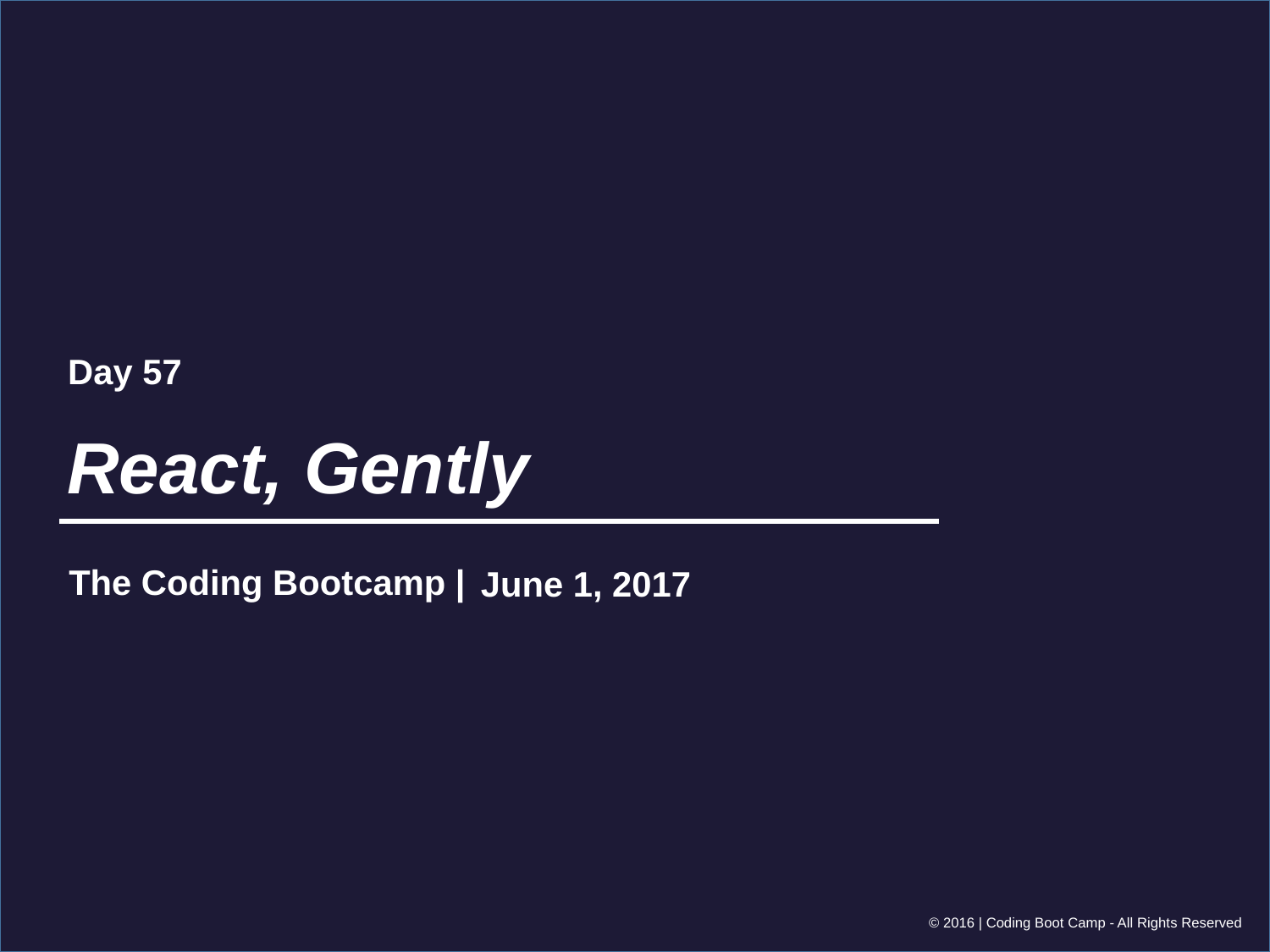

Day 57
# React, Gently
June 1, 2017